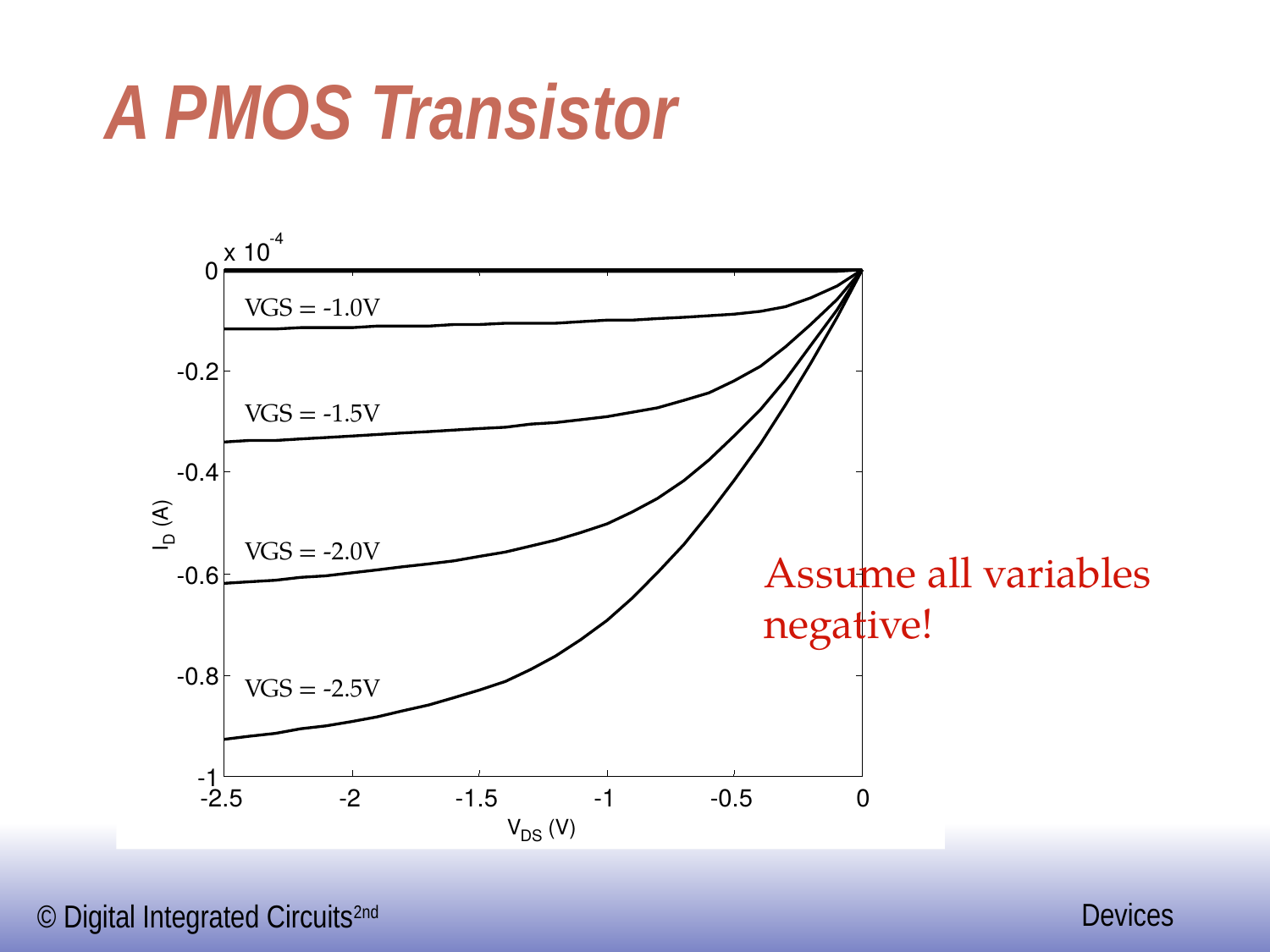

# A PMOS Transistor

-4
x 10
0

-0.2

-0.4

 (A)
D
I
-0.6

-0.8

-1

-2.5
-2
-1.5
-1
-0.5
0
V
 (V)
DS
VGS = -1.0V
VGS = -1.5V
VGS = -2.0V
Assume all variables
negative!
VGS = -2.5V